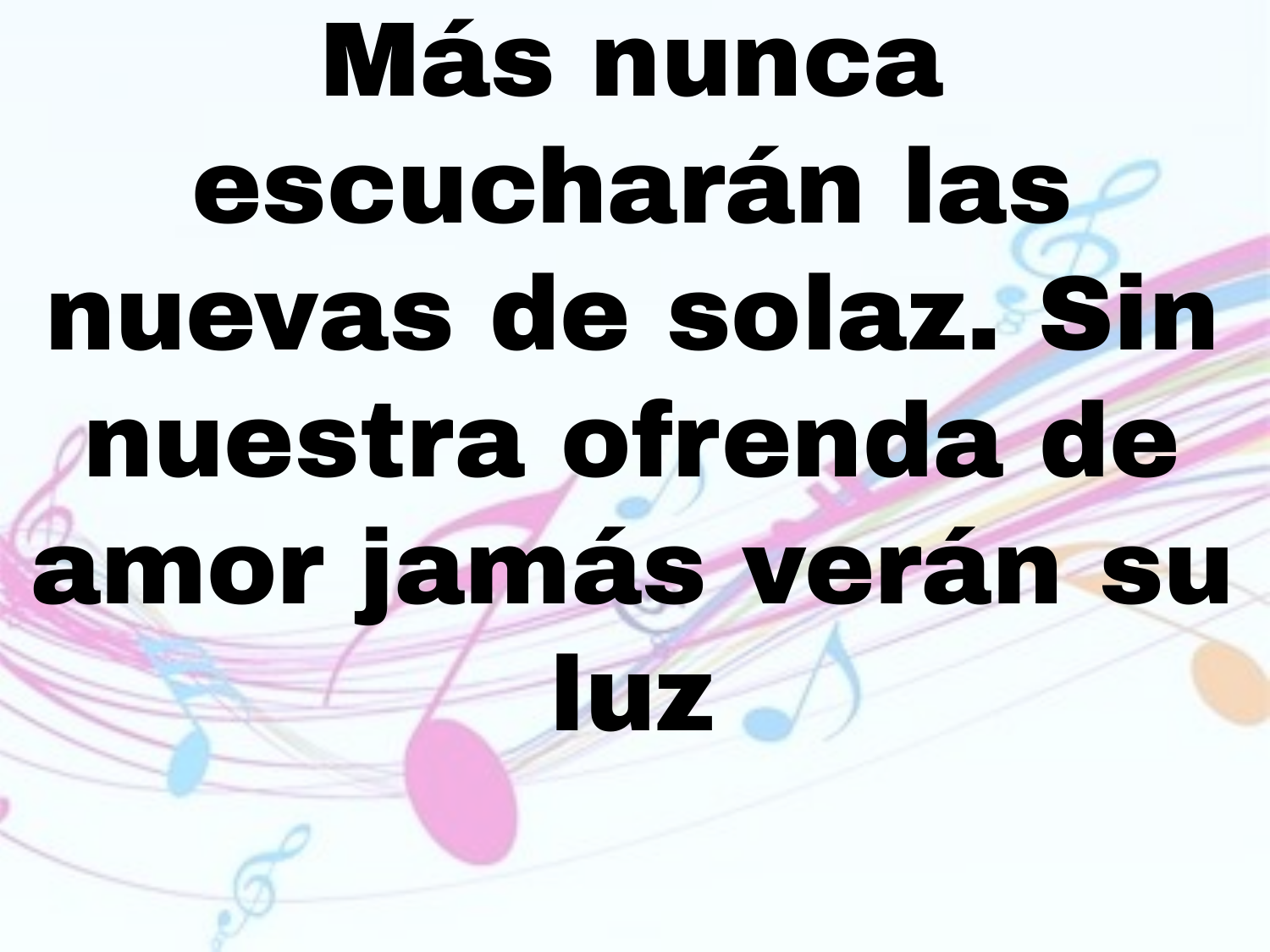

Más nunca escucharán las nuevas de solaz. Sin nuestra ofrenda de amor jamás verán su luz